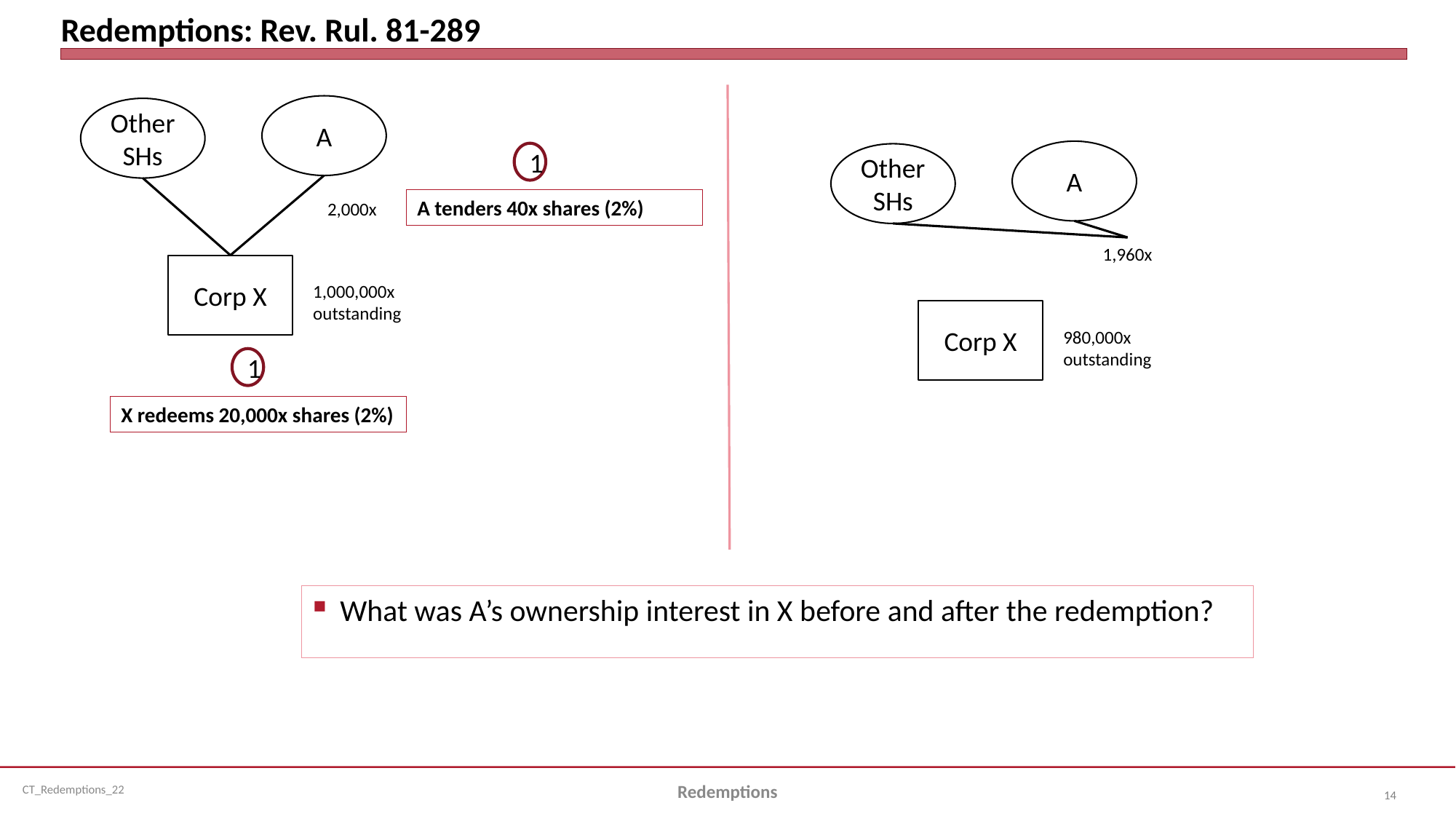

# Redemptions: Rev. Rul. 81-289
A
Other SHs
A
1
Other SHs
A tenders 40x shares (2%)
2,000x
1,960x
Corp X
1,000,000x
outstanding
Corp X
980,000x
outstanding
1
X redeems 20,000x shares (2%)
What was A’s ownership interest in X before and after the redemption?
Redemptions
14